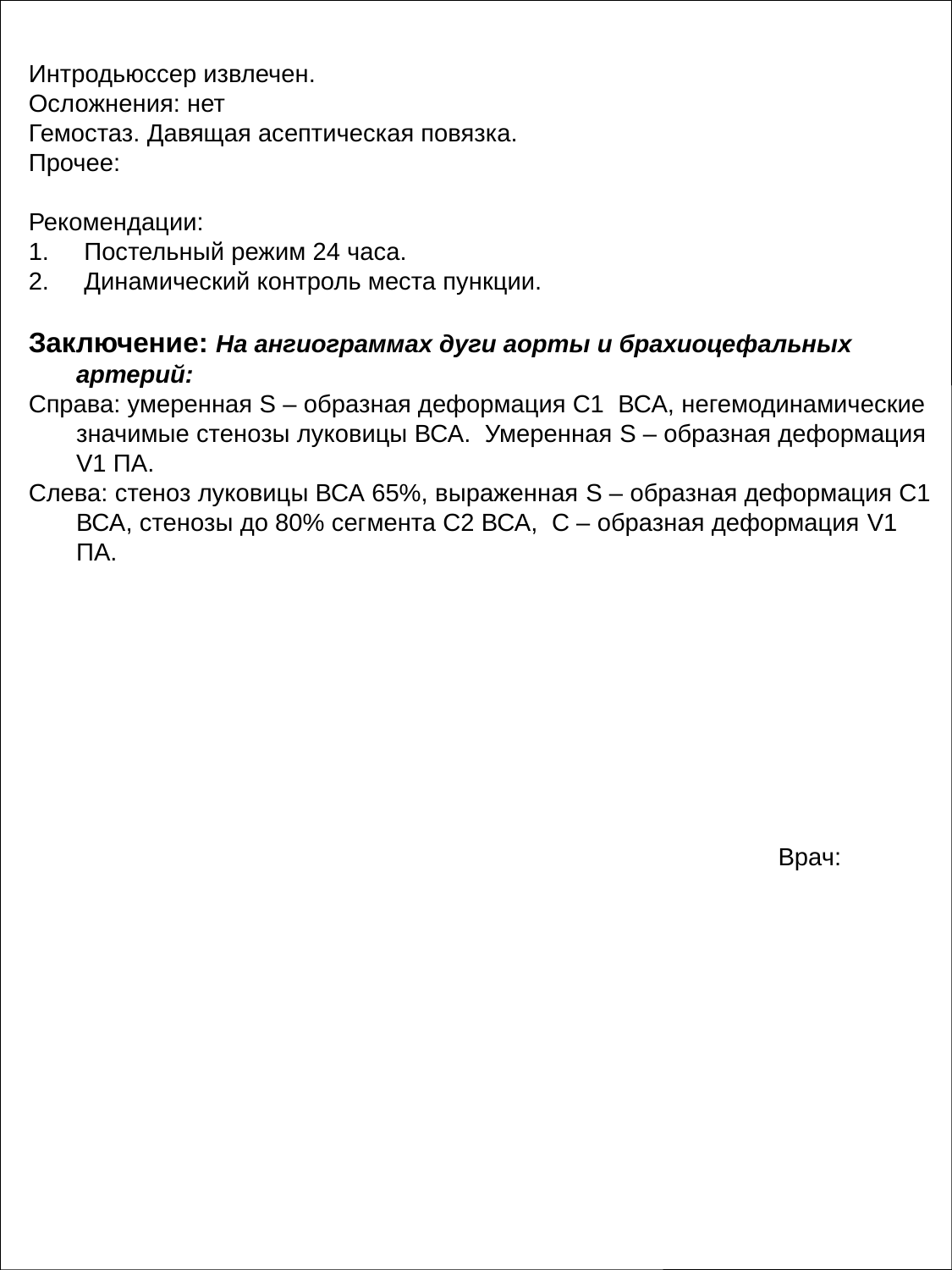

Интродьюссер извлечен.
Осложнения: нет
Гемостаз. Давящая асептическая повязка.
Прочее:

Рекомендации:
1.     Постельный режим 24 часа.
2.     Динамический контроль места пункции.

Заключение: На ангиограммах дуги аорты и брахиоцефальных артерий:
Справа: умеренная S – образная деформация С1  ВСА, негемодинамические значимые стенозы луковицы ВСА.  Умеренная S – образная деформация V1 ПА.
Слева: стеноз луковицы ВСА 65%, выраженная S – образная деформация С1 ВСА, стенозы до 80% сегмента С2 ВСА,  С – образная деформация V1 ПА.

Врач: